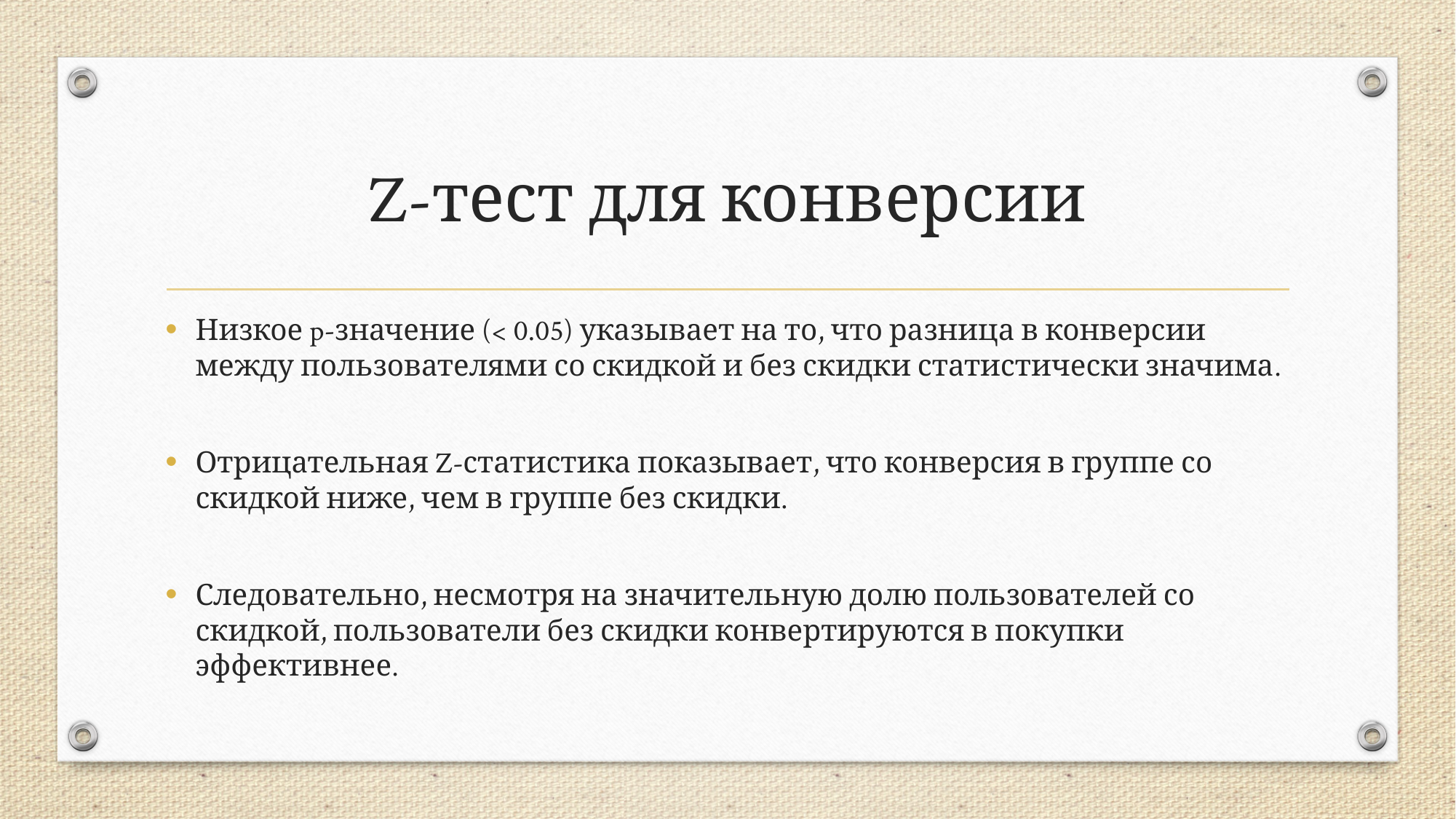

# Z-тест для конверсии
Низкое p-значение (< 0.05) указывает на то, что разница в конверсии между пользователями со скидкой и без скидки статистически значима.

Отрицательная Z-статистика показывает, что конверсия в группе со скидкой ниже, чем в группе без скидки.

Следовательно, несмотря на значительную долю пользователей со скидкой, пользователи без скидки конвертируются в покупки эффективнее.